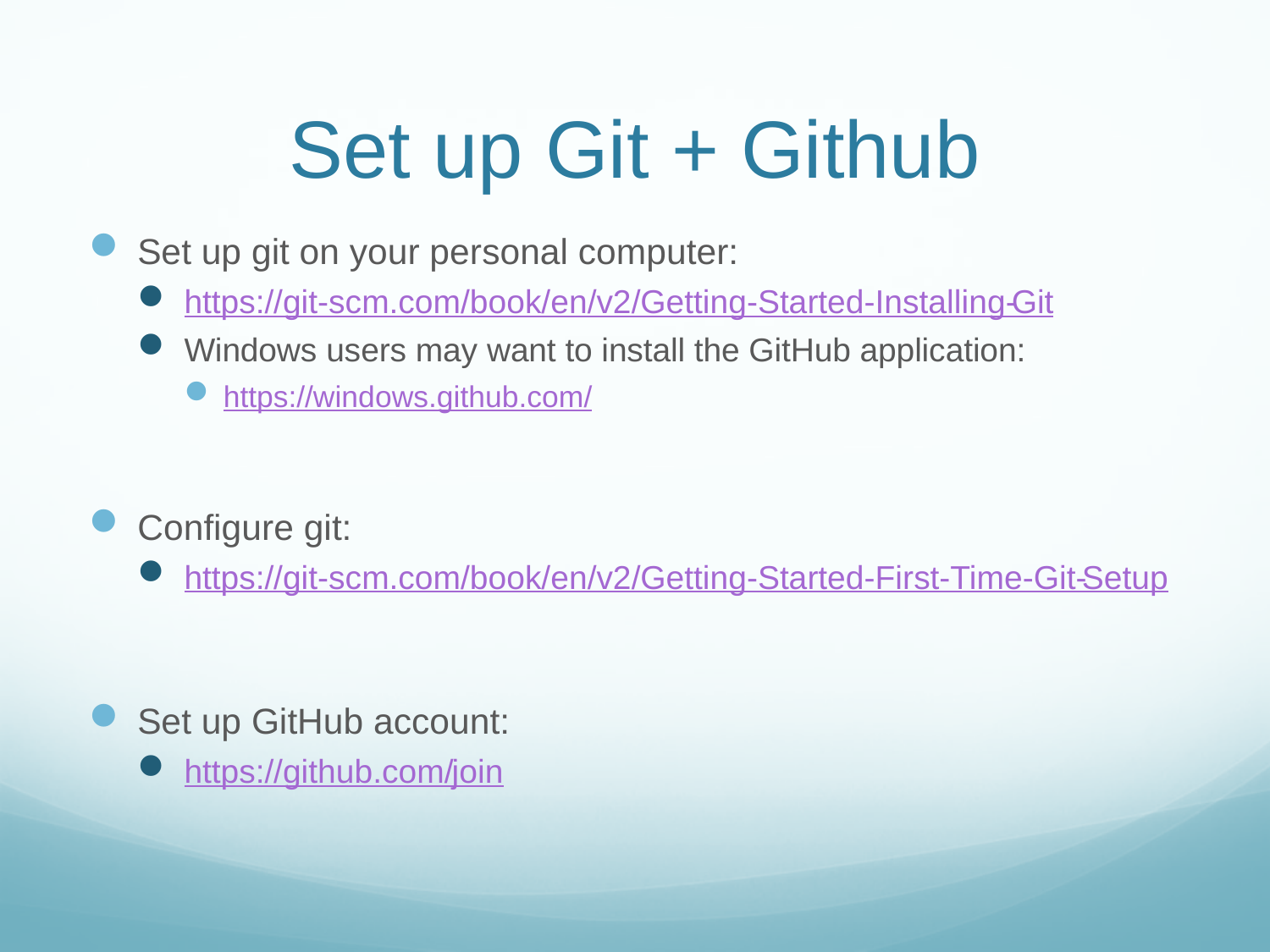

# Set up Git + Github
Set up git on your personal computer:
https://git-scm.com/book/en/v2/Getting-Started-Installing-Git
Windows users may want to install the GitHub application:
https://windows.github.com/

Configure git:
https://git-scm.com/book/en/v2/Getting-Started-First-Time-Git-Setup

Set up GitHub account:
https://github.com/join